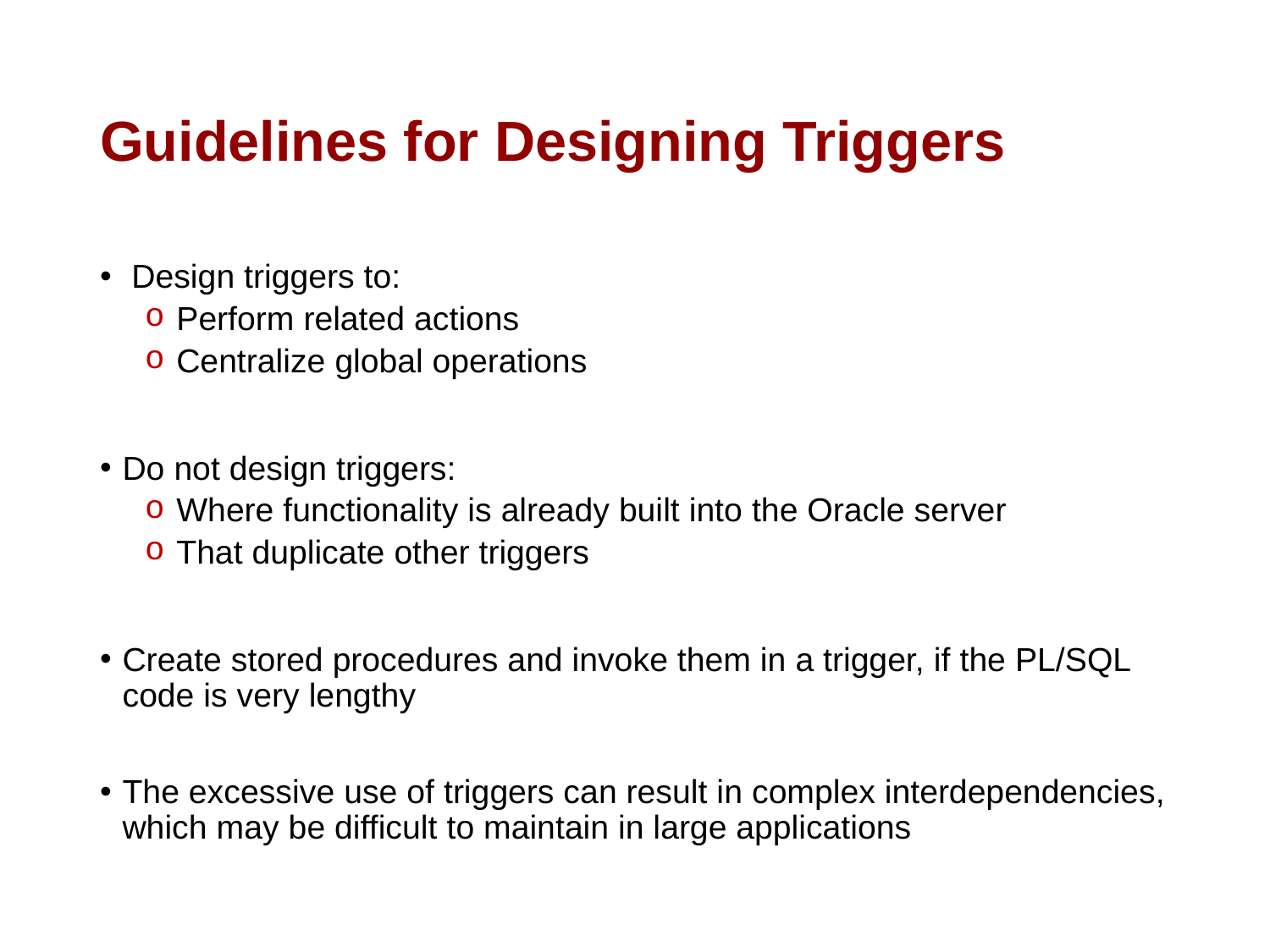

# Guidelines for Designing Triggers
 Design triggers to:
 Perform related actions
 Centralize global operations

Do not design triggers:
 Where functionality is already built into the Oracle server
 That duplicate other triggers

Create stored procedures and invoke them in a trigger, if the PL/SQL code is very lengthy

The excessive use of triggers can result in complex interdependencies, which may be difficult to maintain in large applications